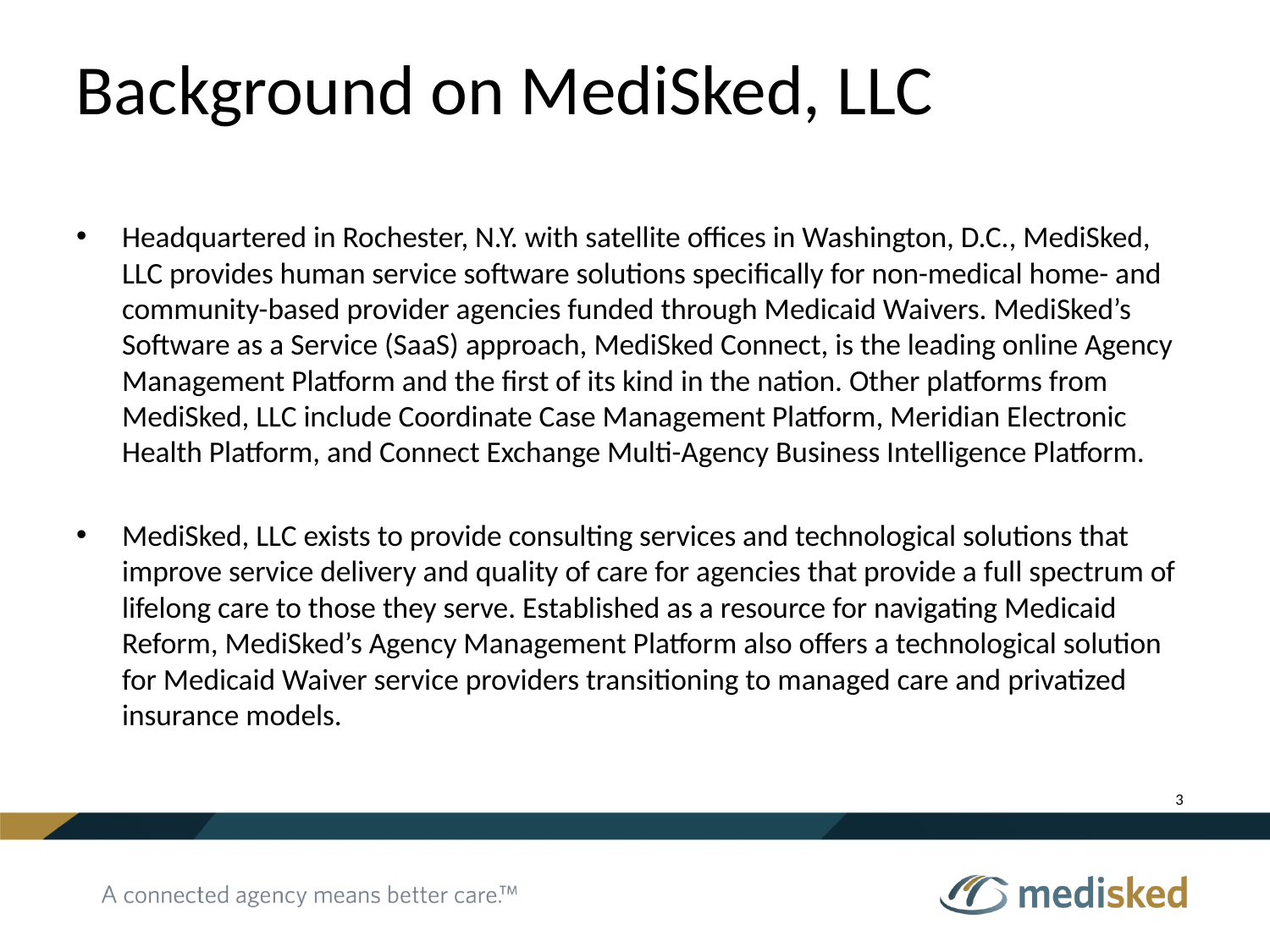

# Background on MediSked, LLC
Headquartered in Rochester, N.Y. with satellite offices in Washington, D.C., MediSked, LLC provides human service software solutions specifically for non-medical home- and community-based provider agencies funded through Medicaid Waivers. MediSked’s Software as a Service (SaaS) approach, MediSked Connect, is the leading online Agency Management Platform and the first of its kind in the nation. Other platforms from MediSked, LLC include Coordinate Case Management Platform, Meridian Electronic Health Platform, and Connect Exchange Multi-Agency Business Intelligence Platform.

MediSked, LLC exists to provide consulting services and technological solutions that improve service delivery and quality of care for agencies that provide a full spectrum of lifelong care to those they serve. Established as a resource for navigating Medicaid Reform, MediSked’s Agency Management Platform also offers a technological solution for Medicaid Waiver service providers transitioning to managed care and privatized insurance models.

3